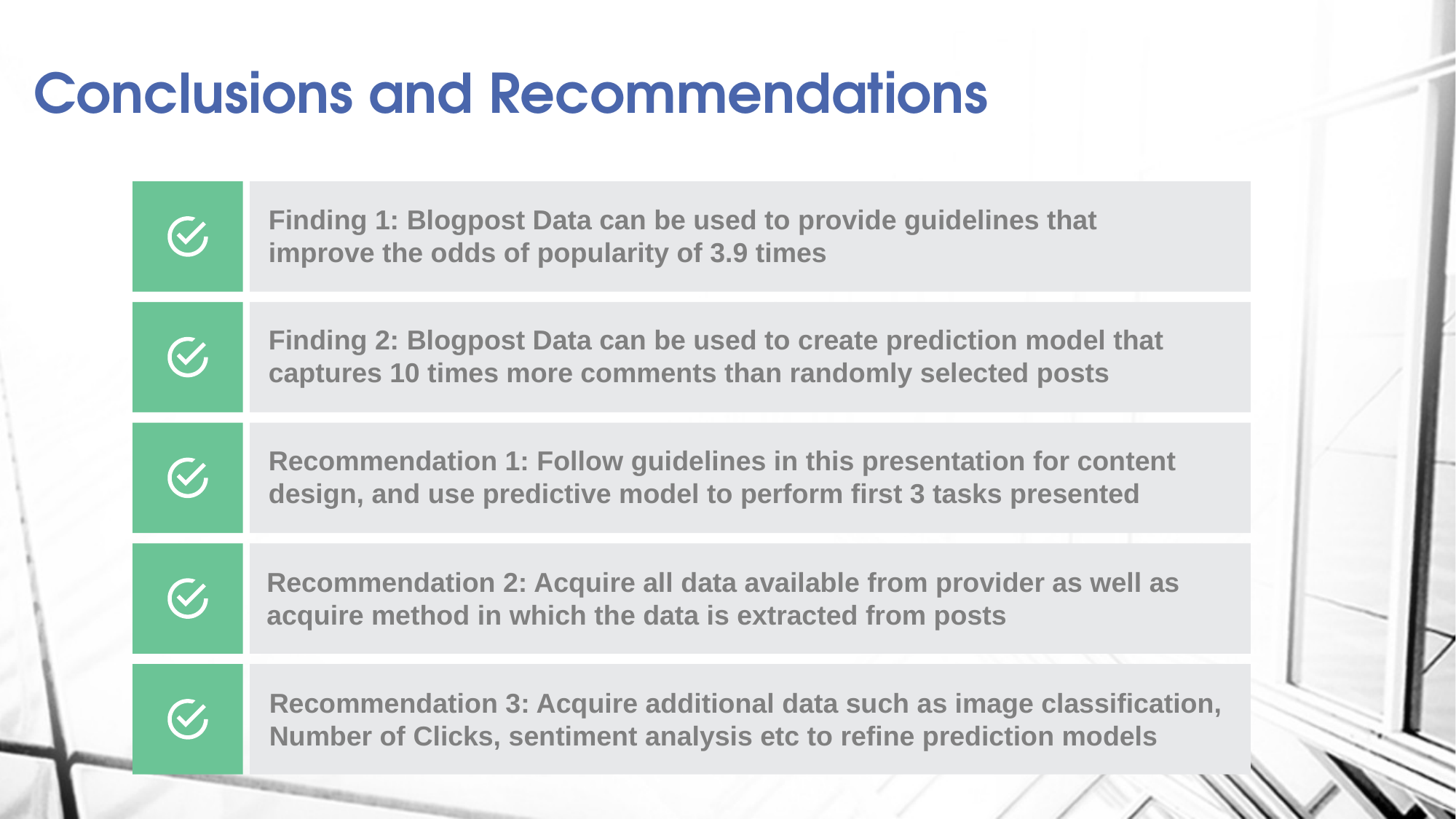

# Conclusions and Recommendations

Finding 1: Blogpost Data can be used to provide guidelines that improve the odds of popularity of 3.9 times

Finding 2: Blogpost Data can be used to create prediction model that captures 10 times more comments than randomly selected posts

Recommendation 1: Follow guidelines in this presentation for content design, and use predictive model to perform first 3 tasks presented

Recommendation 2: Acquire all data available from provider as well as acquire method in which the data is extracted from posts

Recommendation 3: Acquire additional data such as image classification, Number of Clicks, sentiment analysis etc to refine prediction models